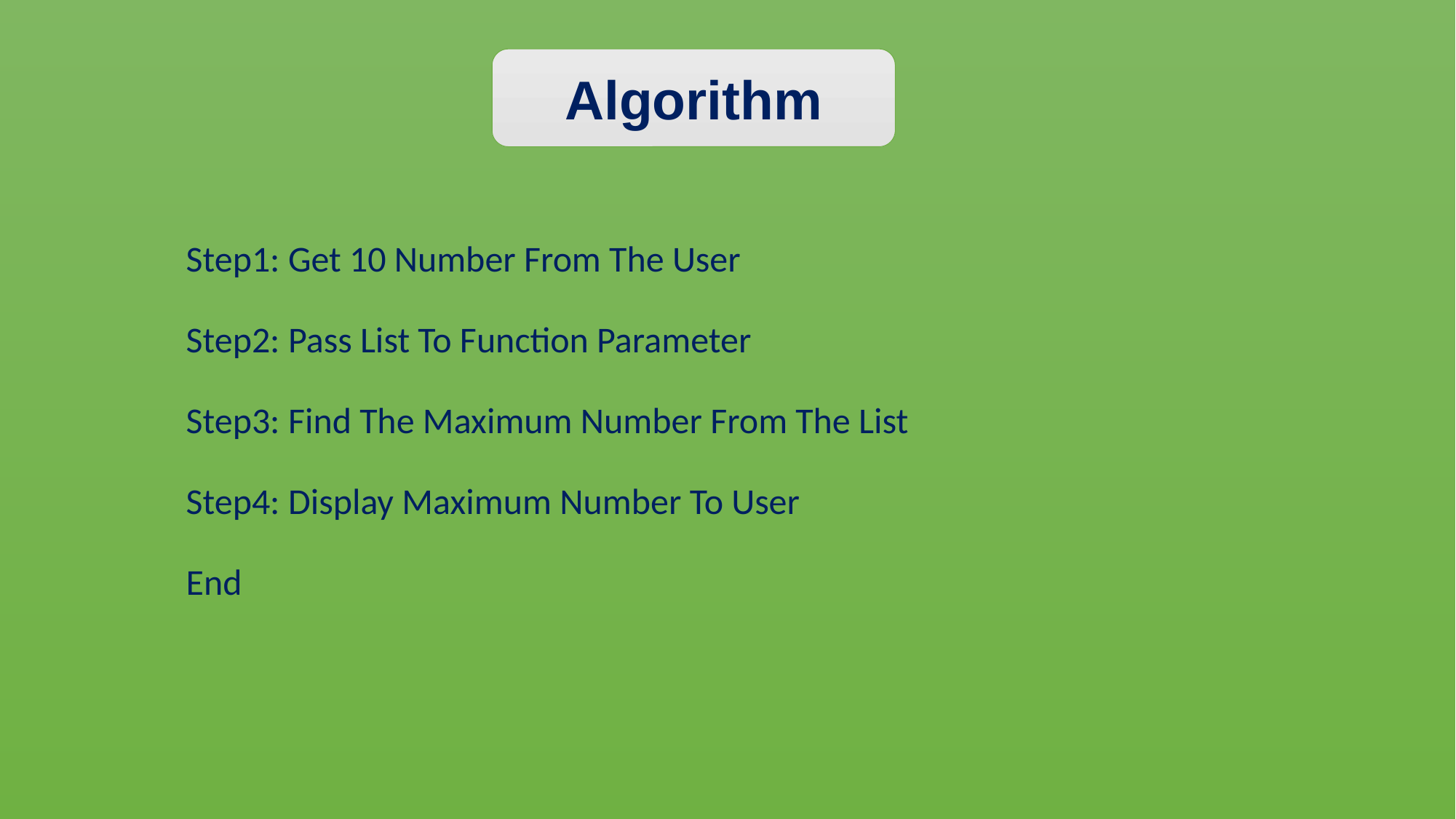

Algorithm
Step1: Get 10 Number From The User
Step2: Pass List To Function Parameter
Step3: Find The Maximum Number From The List
Step4: Display Maximum Number To User
End